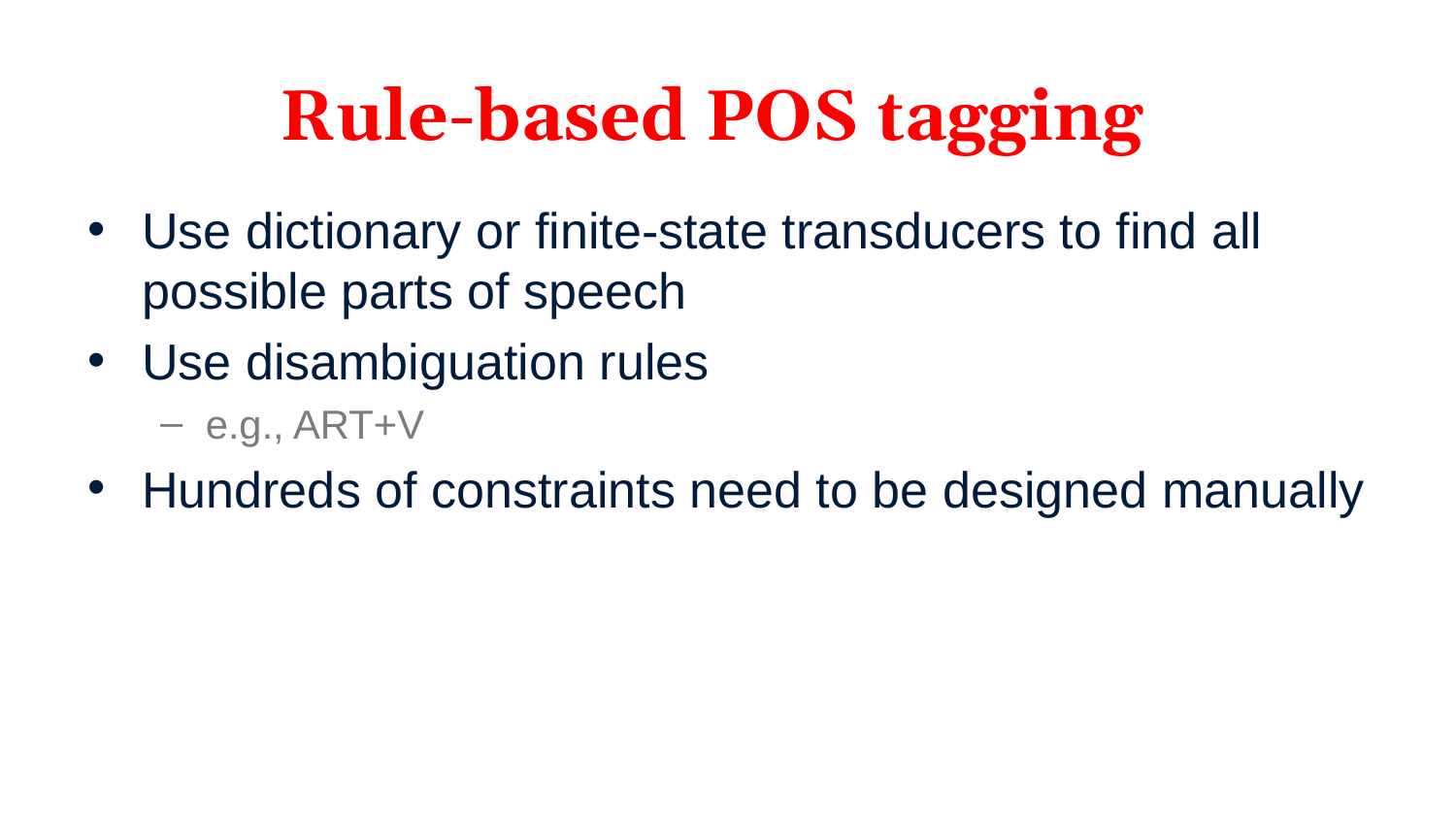

# Rule-based POS tagging
Use dictionary or finite-state transducers to find all possible parts of speech
Use disambiguation rules
e.g., ART+V
Hundreds of constraints need to be designed manually